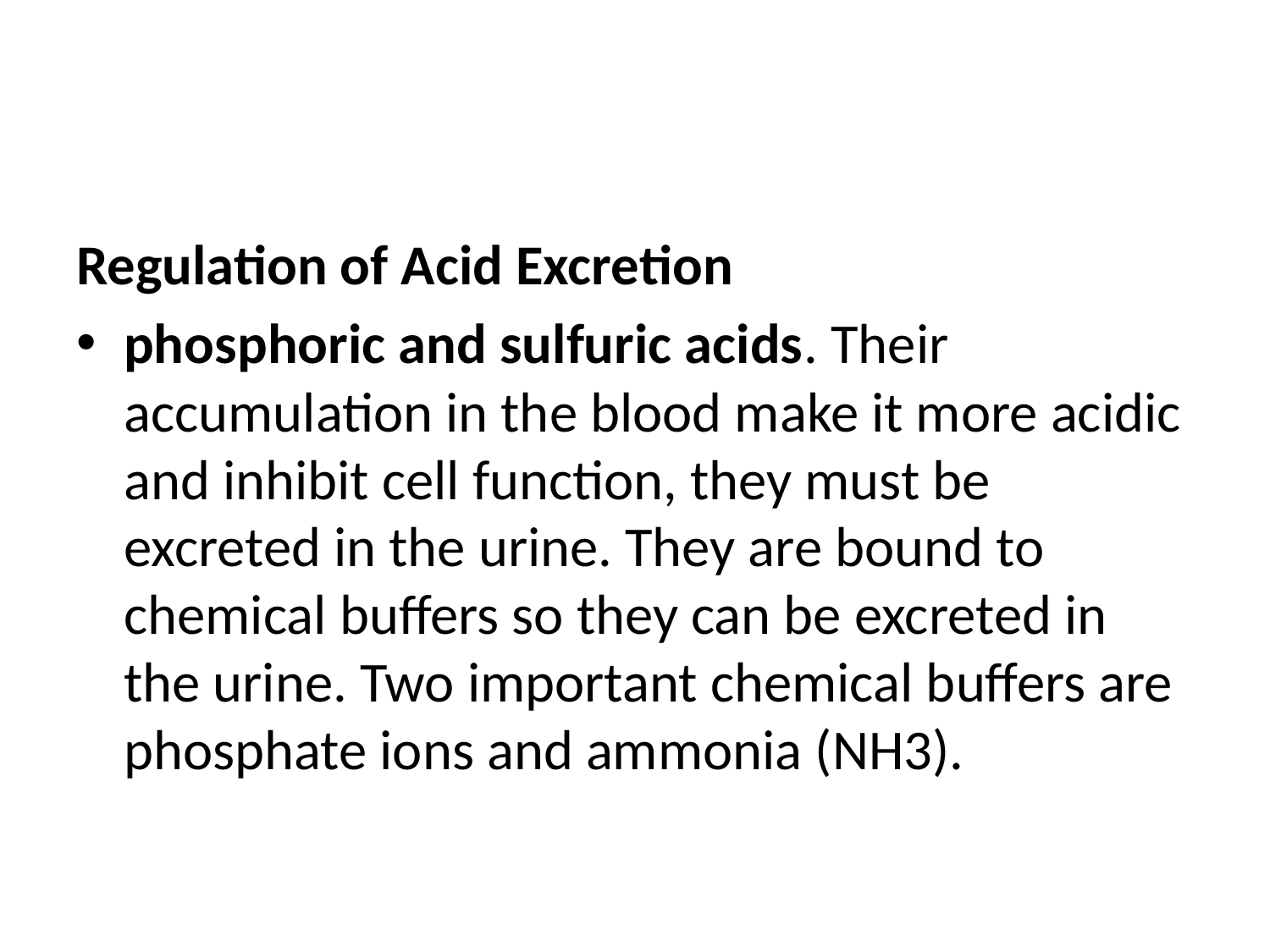

#
Regulation of Acid Excretion
phosphoric and sulfuric acids. Their accumulation in the blood make it more acidic and inhibit cell function, they must be excreted in the urine. They are bound to chemical buffers so they can be excreted in the urine. Two important chemical buffers are phosphate ions and ammonia (NH3).